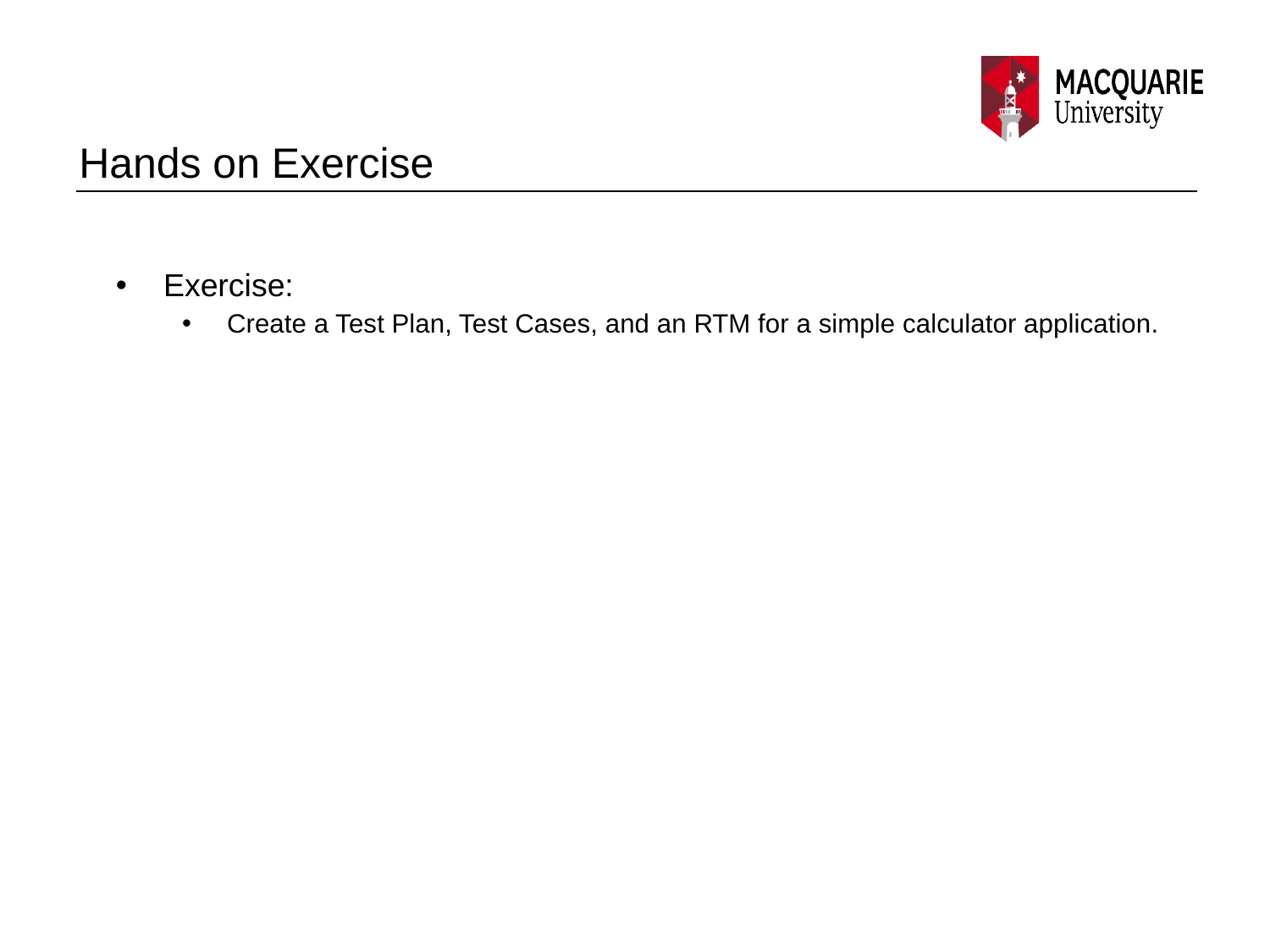

# Hands on Exercise
Exercise:
Create a Test Plan, Test Cases, and an RTM for a simple calculator application.